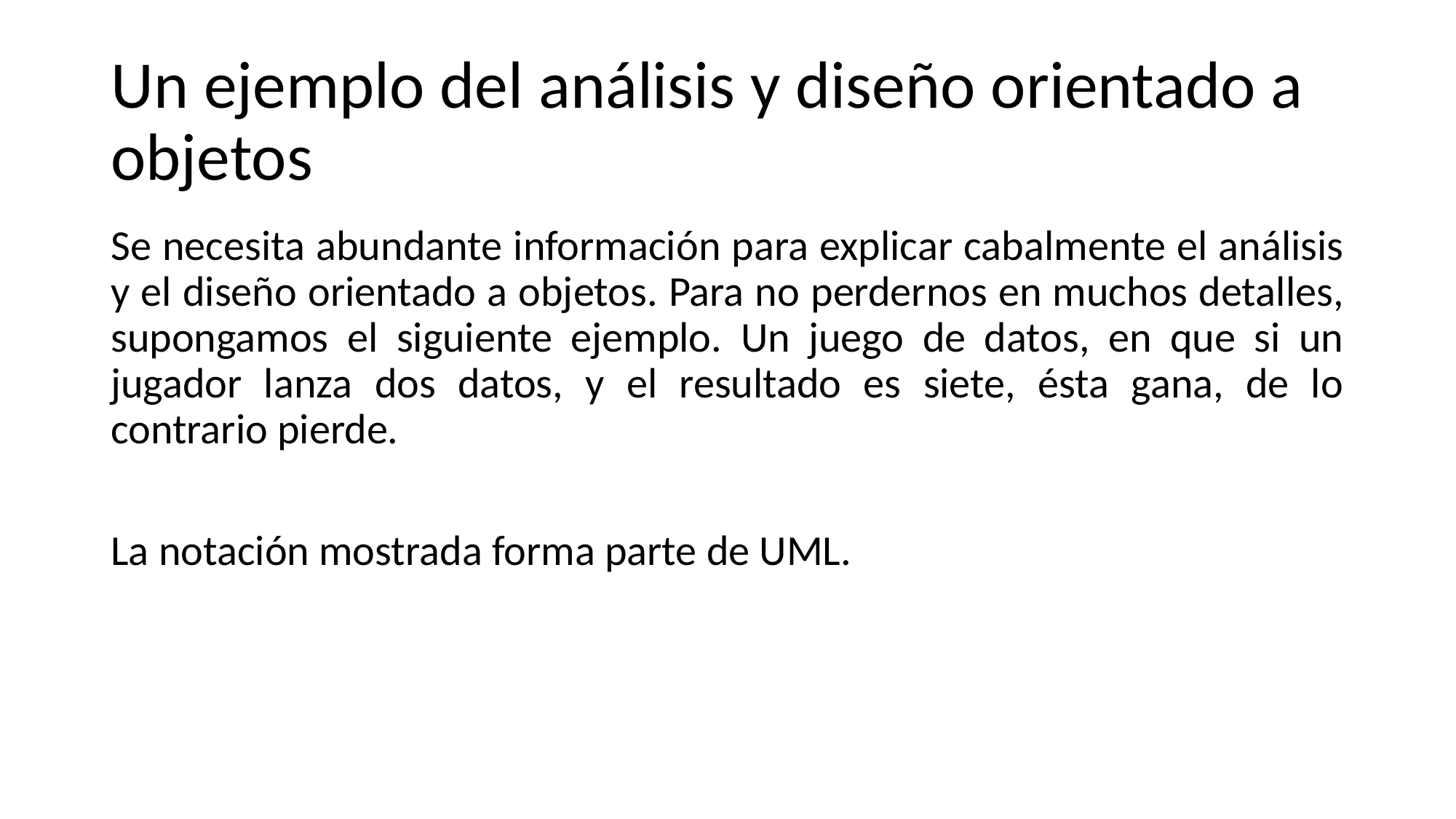

# Un ejemplo del análisis y diseño orientado a objetos
Se necesita abundante información para explicar cabalmente el análisis y el diseño orientado a objetos. Para no perdernos en muchos detalles, supongamos el siguiente ejemplo. Un juego de datos, en que si un jugador lanza dos datos, y el resultado es siete, ésta gana, de lo contrario pierde.

La notación mostrada forma parte de UML.